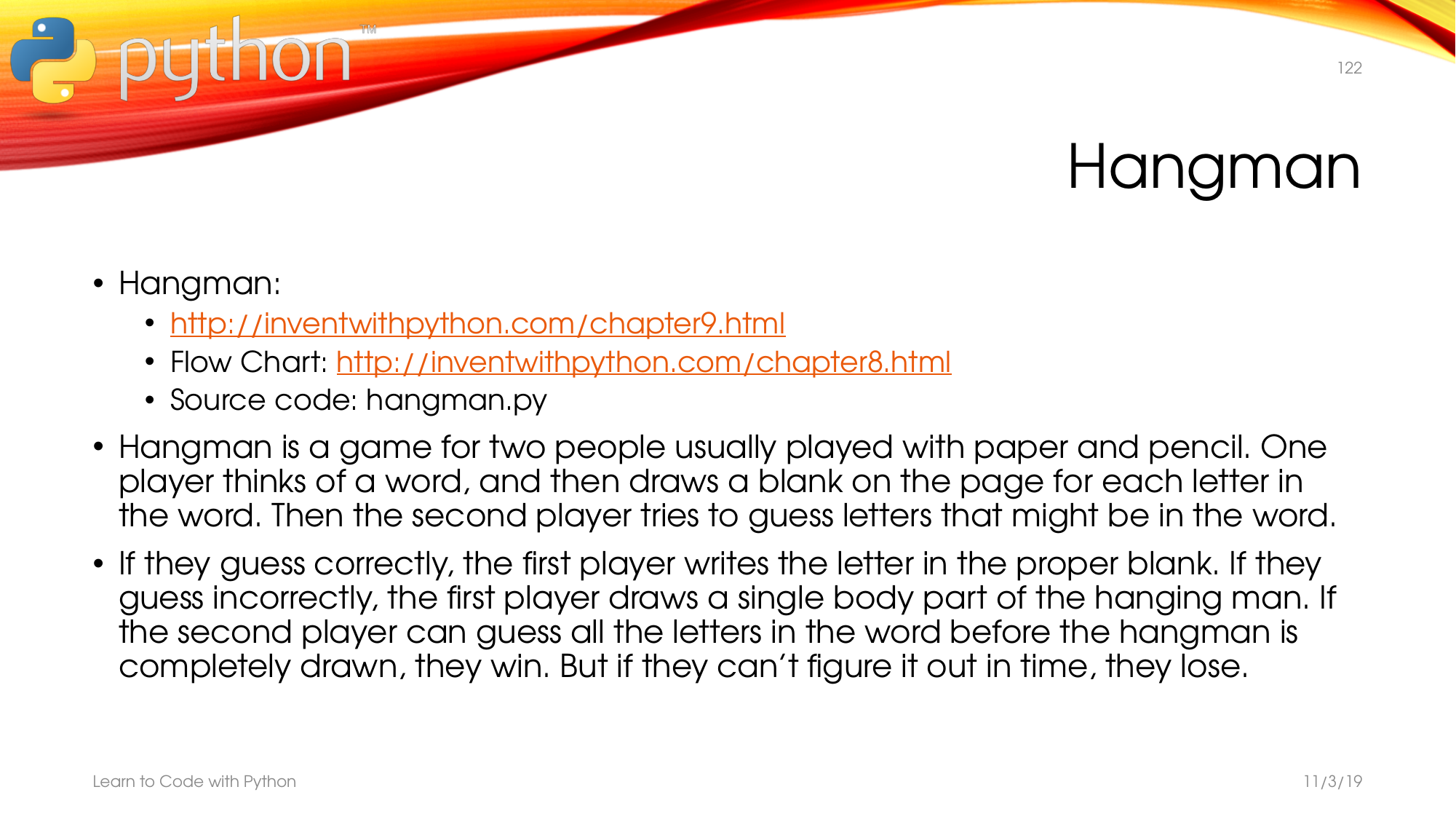

122
# Hangman
Hangman:
http://inventwithpython.com/chapter9.html
Flow Chart: http://inventwithpython.com/chapter8.html
Source code: hangman.py
Hangman is a game for two people usually played with paper and pencil. One player thinks of a word, and then draws a blank on the page for each letter in the word. Then the second player tries to guess letters that might be in the word.
If they guess correctly, the first player writes the letter in the proper blank. If they guess incorrectly, the first player draws a single body part of the hanging man. If the second player can guess all the letters in the word before the hangman is completely drawn, they win. But if they can’t figure it out in time, they lose.

Learn to Code with Python
11/3/19